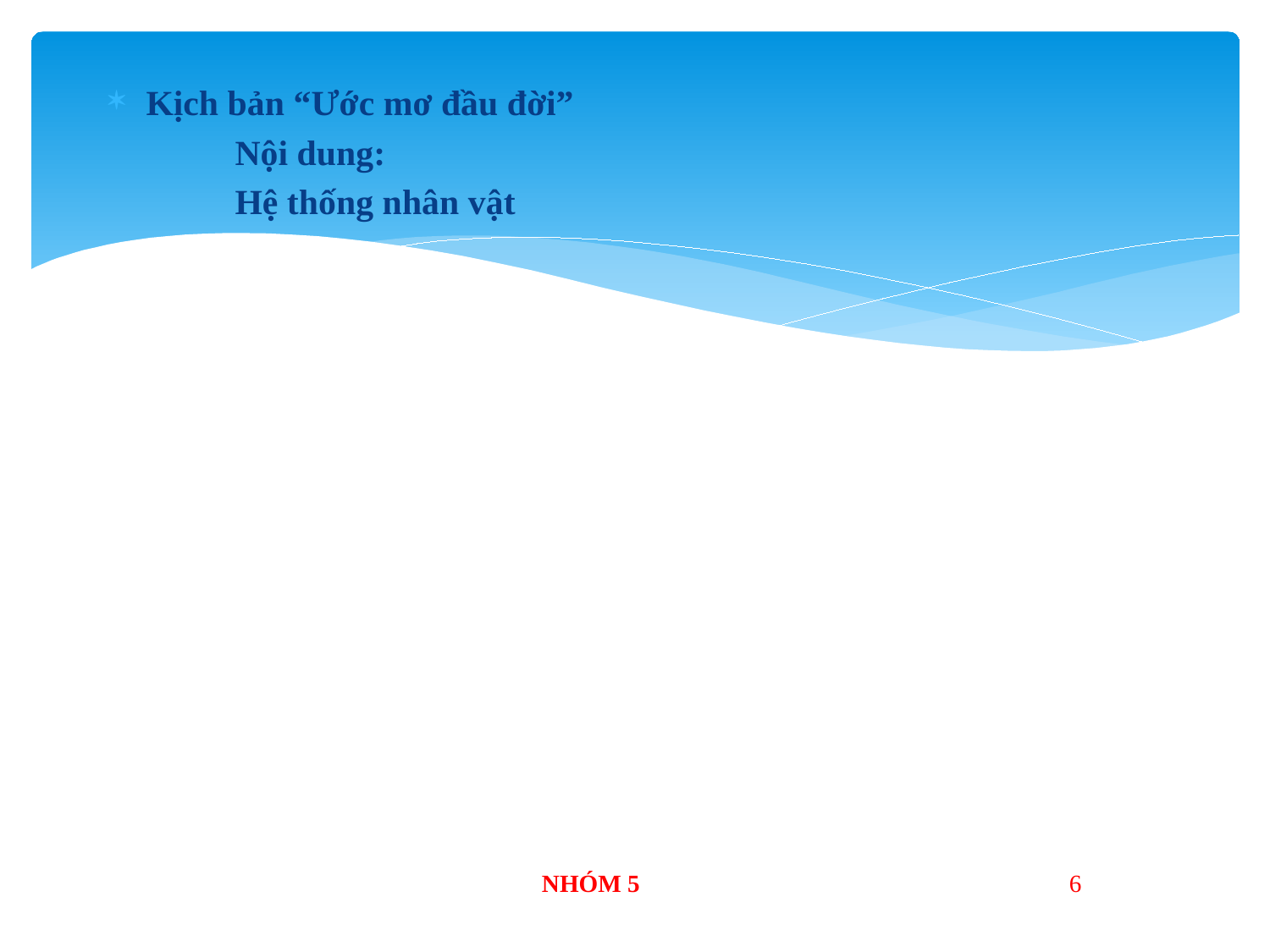

Kịch bản “Ước mơ đầu đời”
	Nội dung:
	Hệ thống nhân vật
NHÓM 5
6